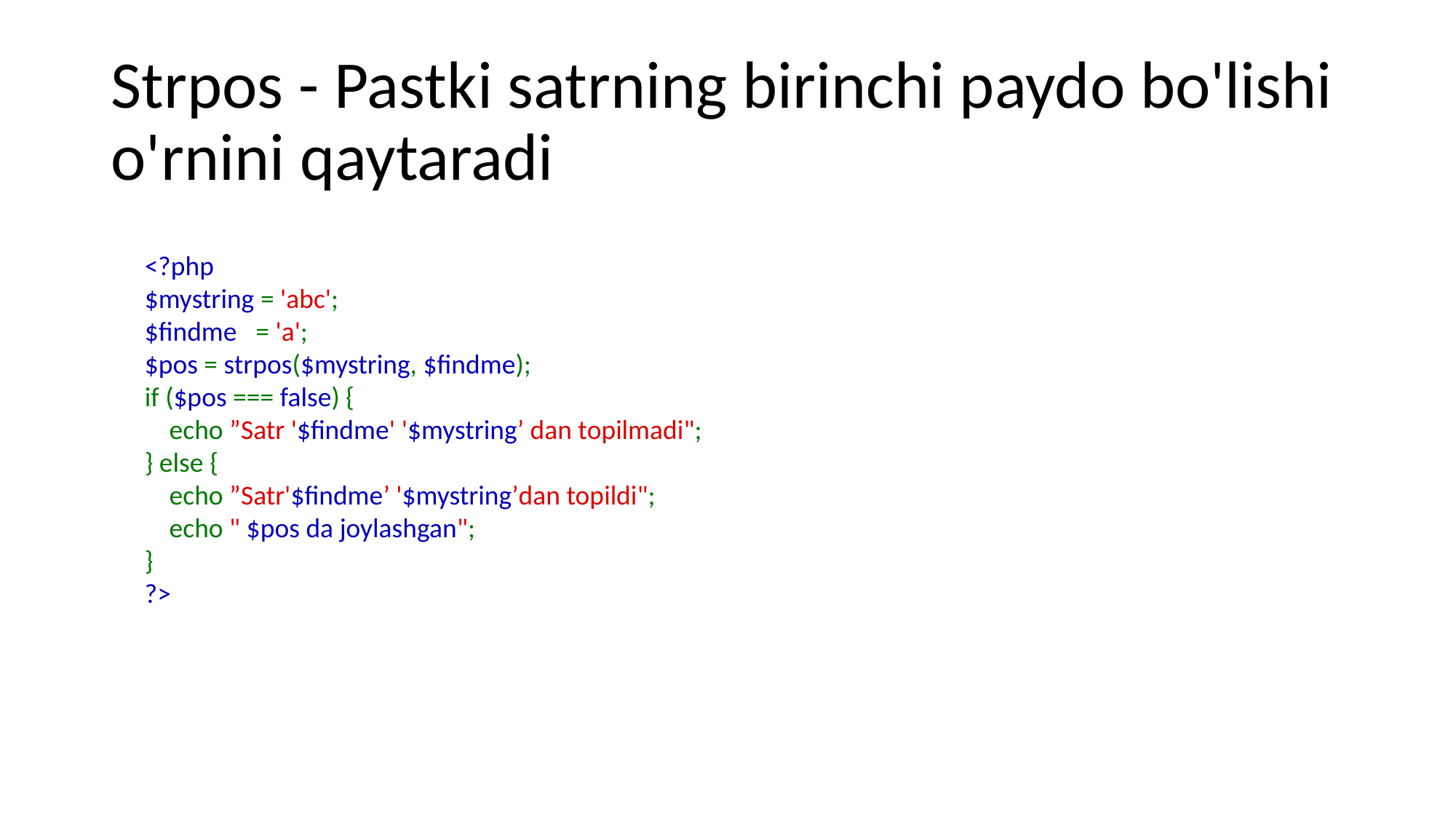

# Strpos - Pastki satrning birinchi paydo bo'lishi o'rnini qaytaradi
<?php
$mystring = 'abc';
$findme   = 'a';
$pos = strpos($mystring, $findme);
if ($pos === false) {
    echo ”Satr '$findme' '$mystring’ dan topilmadi";
} else {
    echo ”Satr'$findme’ '$mystring’dan topildi";
    echo " $pos da joylashgan";
}
?>